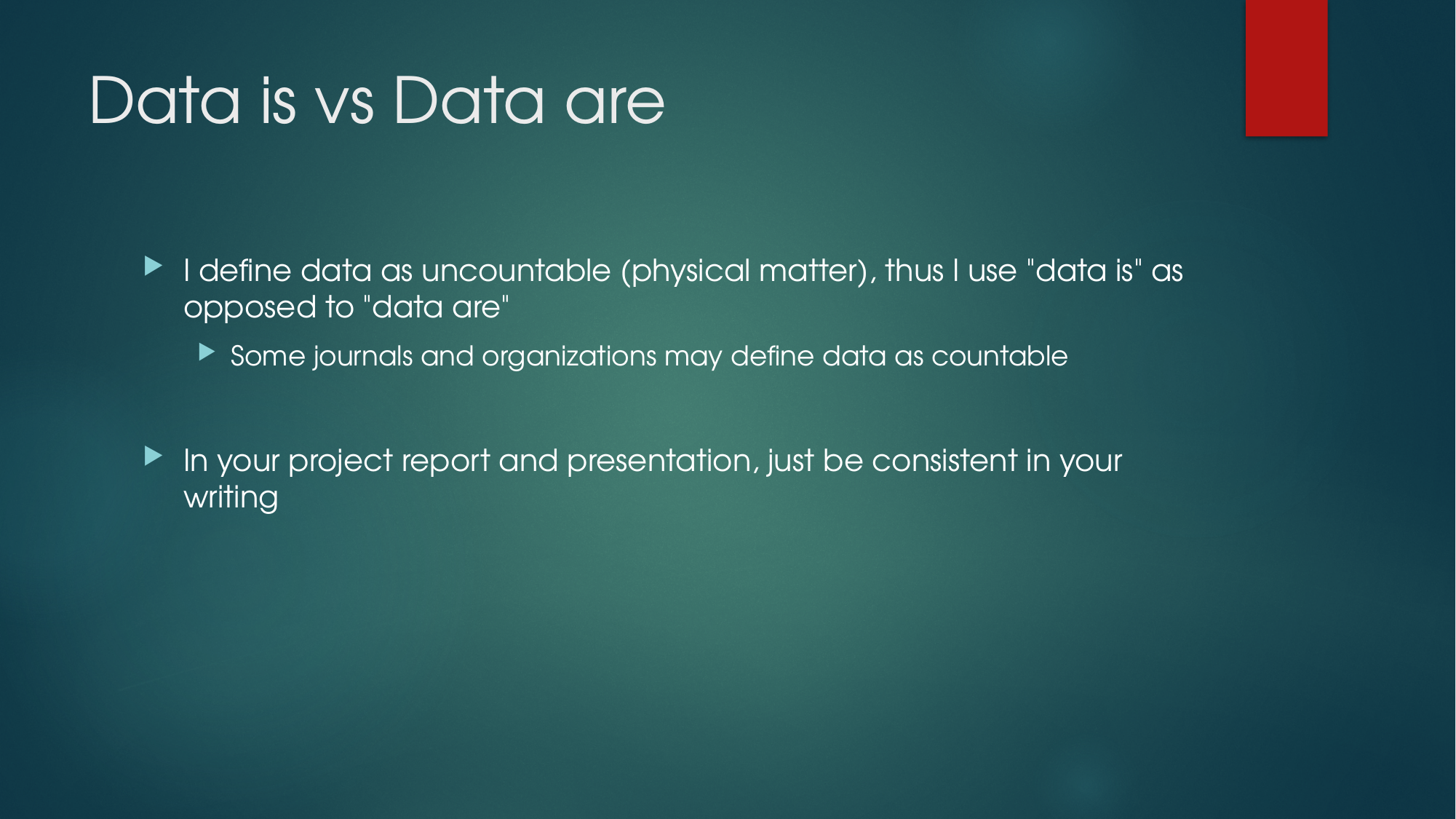

# Data is vs Data are
I define data as uncountable (physical matter), thus I use "data is" as opposed to "data are"
Some journals and organizations may define data as countable

In your project report and presentation, just be consistent in your writing